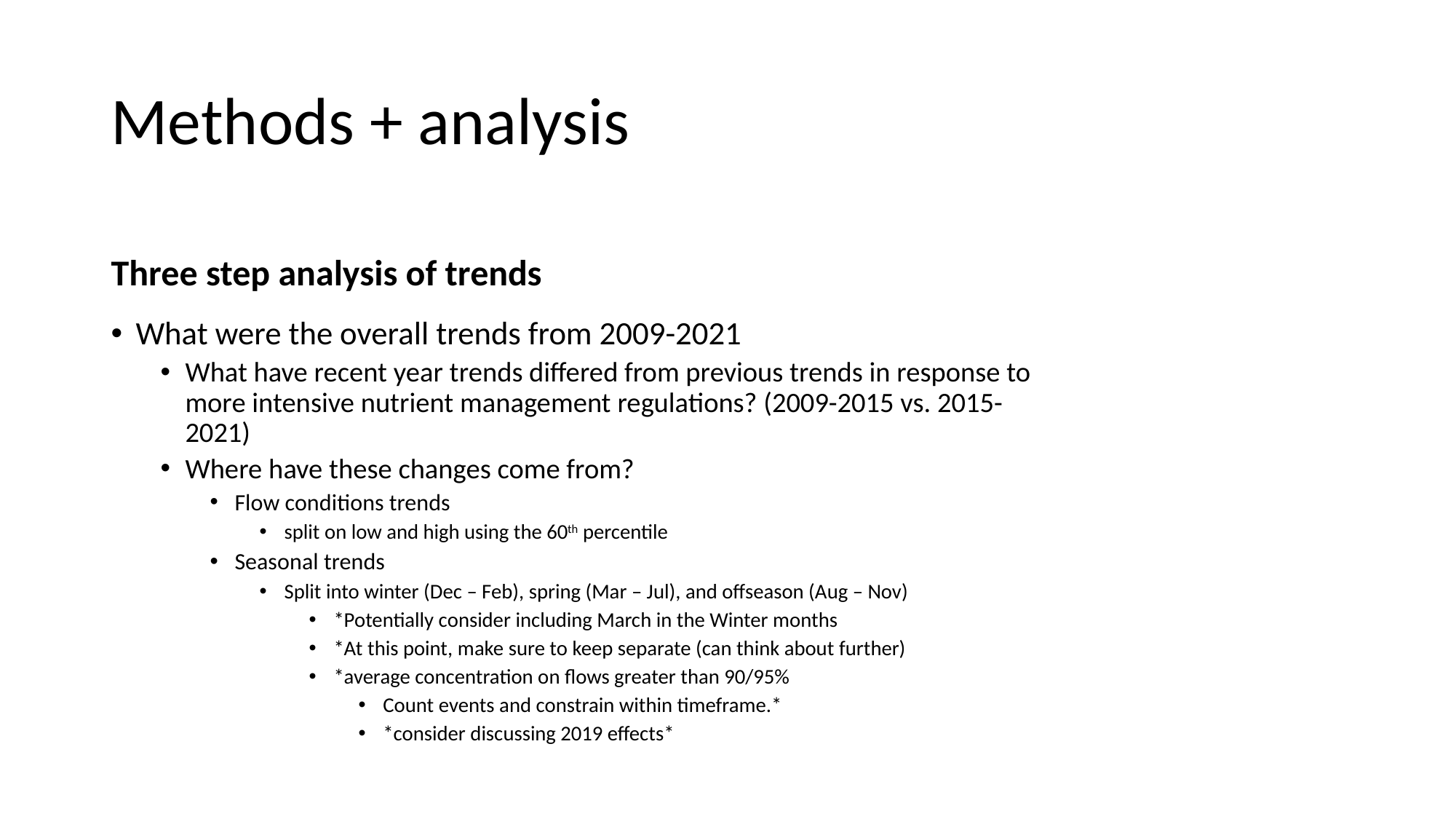

# Methods + analysis
Three step analysis of trends
What were the overall trends from 2009-2021
What have recent year trends differed from previous trends in response to more intensive nutrient management regulations? (2009-2015 vs. 2015-2021)
Where have these changes come from?
Flow conditions trends
split on low and high using the 60th percentile
Seasonal trends
Split into winter (Dec – Feb), spring (Mar – Jul), and offseason (Aug – Nov)
*Potentially consider including March in the Winter months
*At this point, make sure to keep separate (can think about further)
*average concentration on flows greater than 90/95%
Count events and constrain within timeframe.*
*consider discussing 2019 effects*